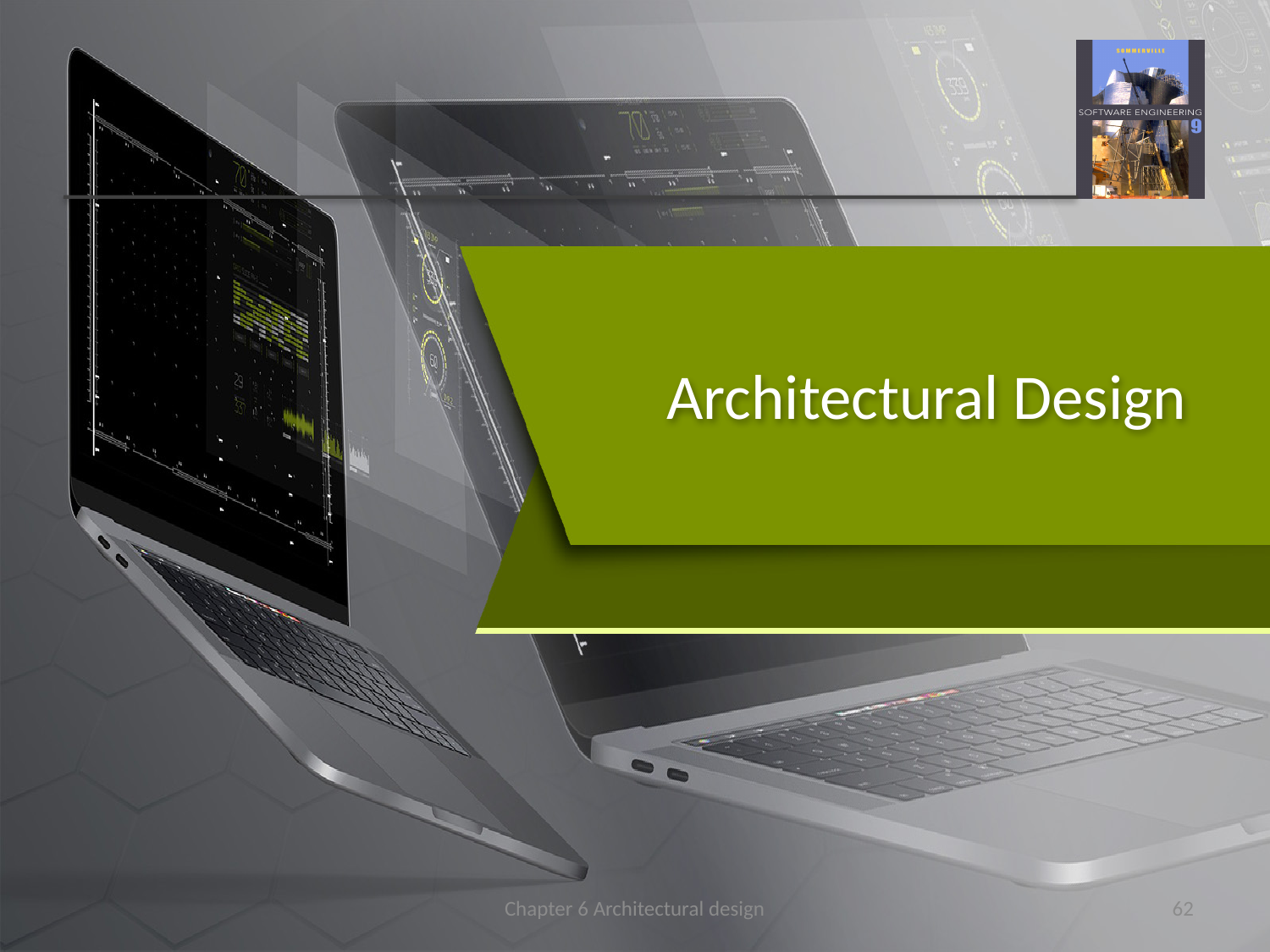

# Architectural Design

Chapter 6 Architectural design
62